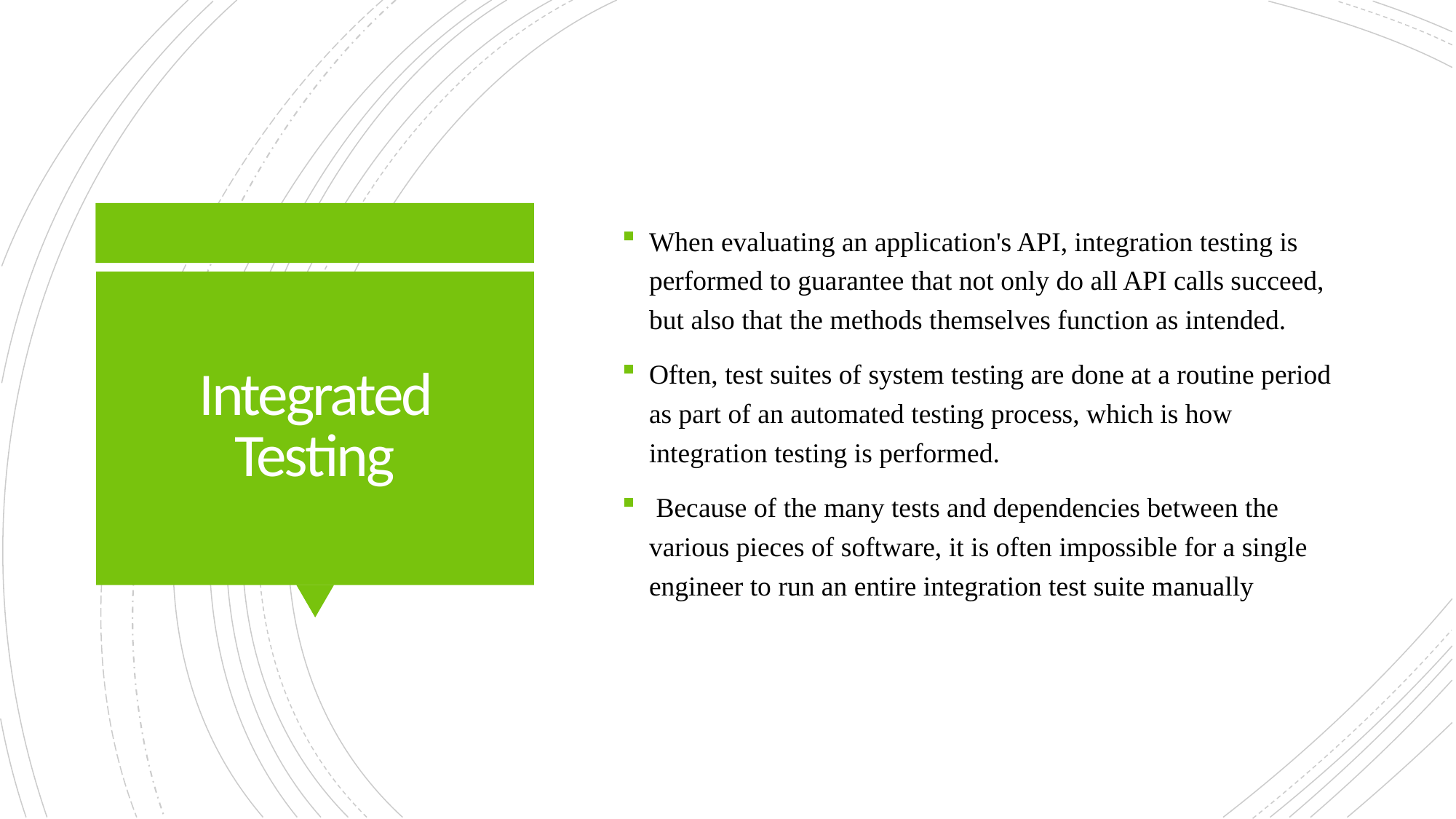

When evaluating an application's API, integration testing is performed to guarantee that not only do all API calls succeed, but also that the methods themselves function as intended.
Often, test suites of system testing are done at a routine period as part of an automated testing process, which is how integration testing is performed.
 Because of the many tests and dependencies between the various pieces of software, it is often impossible for a single engineer to run an entire integration test suite manually
# Integrated Testing